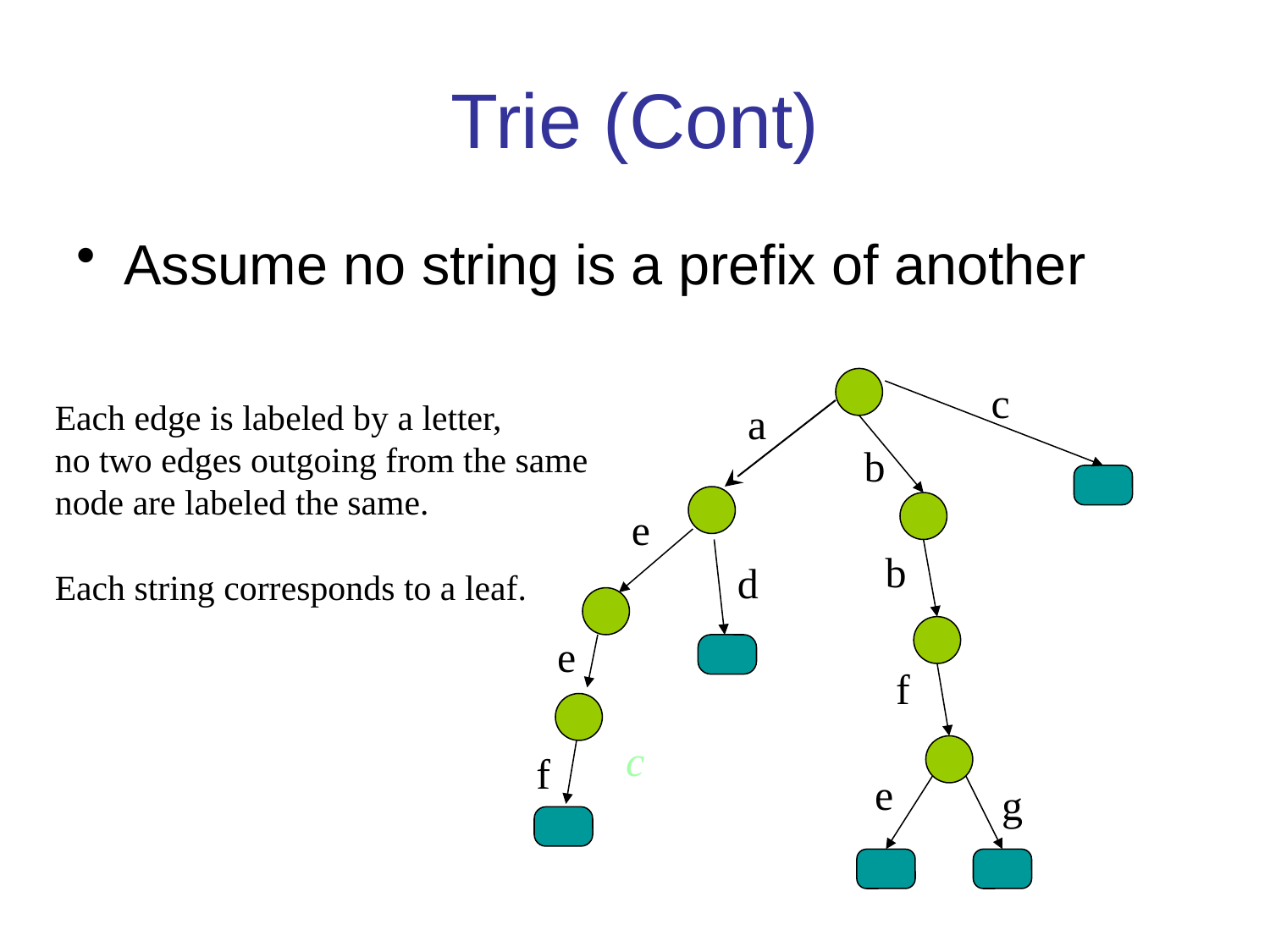

# Trie (Cont)
Assume no string is a prefix of another

c
Each edge is labeled by a letter,
no two edges outgoing from the same node are labeled the same.

Each string corresponds to a leaf.
a

b

e

b
d

e

f

c

f

e
g